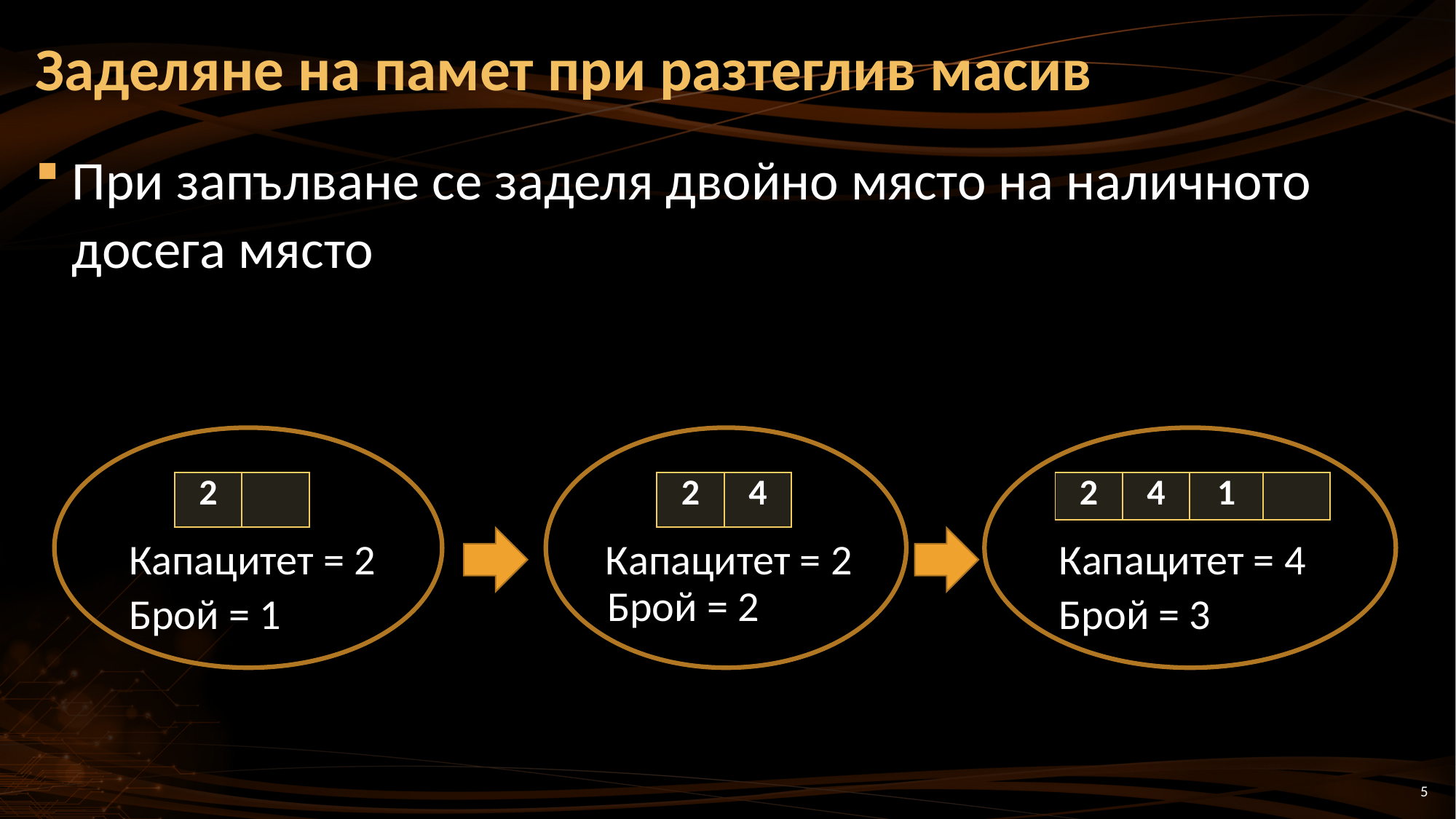

# Заделяне на памет при разтеглив масив
При запълване се заделя двойно място на наличното досега място

| 2 |  |
| --- | --- |
| 2 | 4 |
| --- | --- |
| 2 | 4 | 1 |  |
| --- | --- | --- | --- |
Капацитет = 2
Капацитет = 2
Капацитет = 4

Брой = 2
Брой = 1
Брой = 3
5